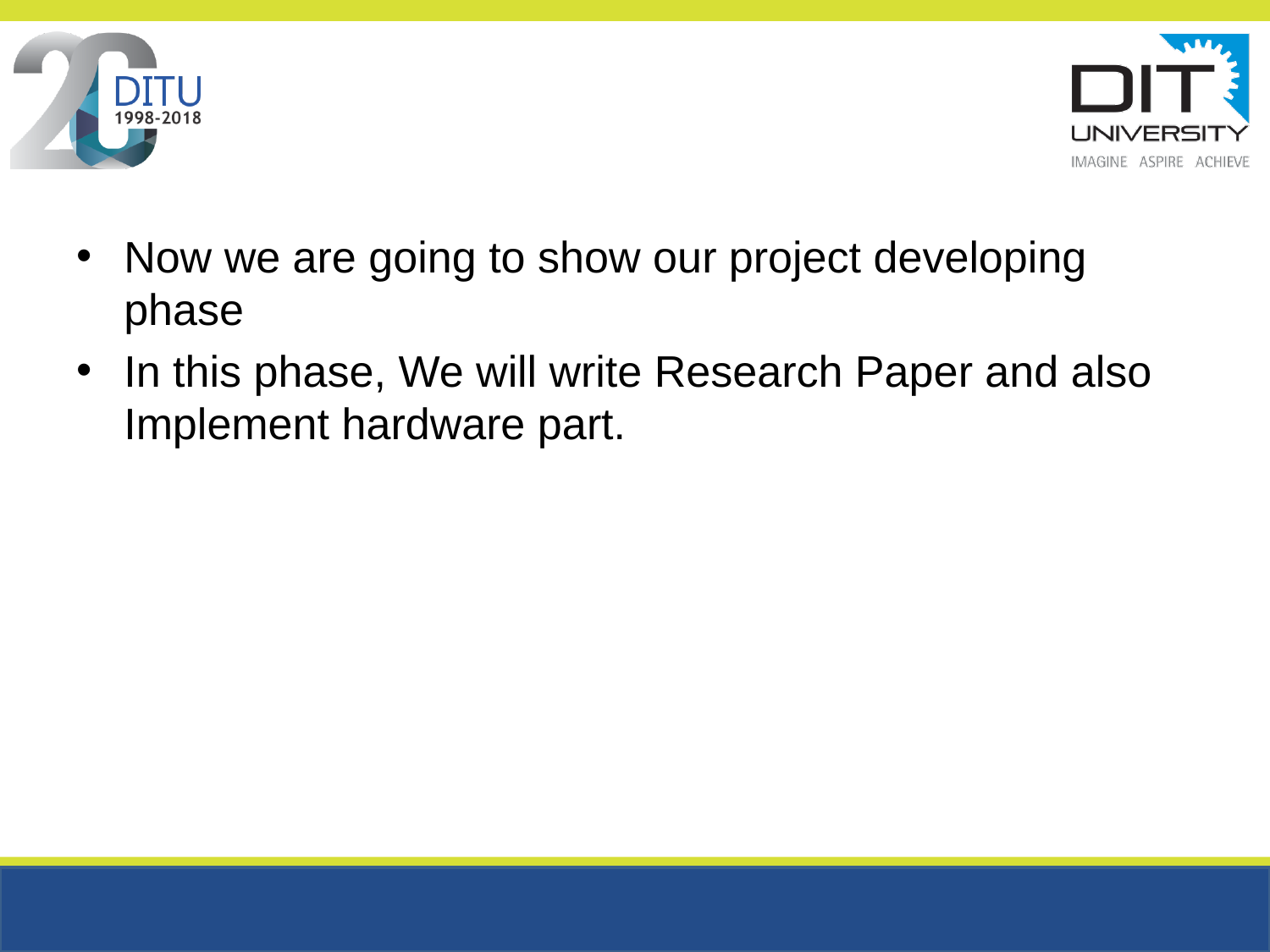

Now we are going to show our project developing phase
In this phase, We will write Research Paper and also Implement hardware part.